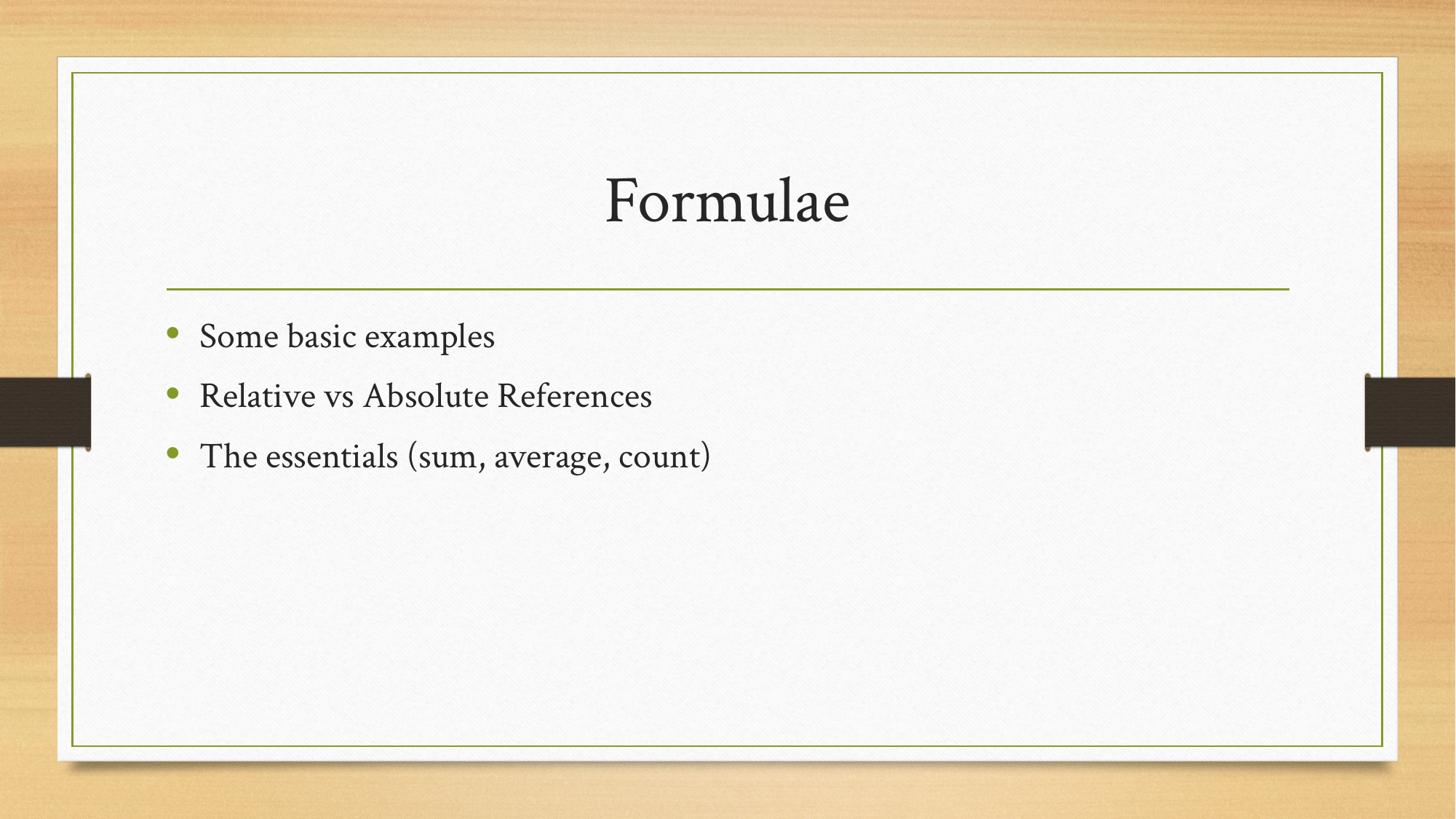

# Formulae
Some basic examples
Relative vs Absolute References
The essentials (sum, average, count)